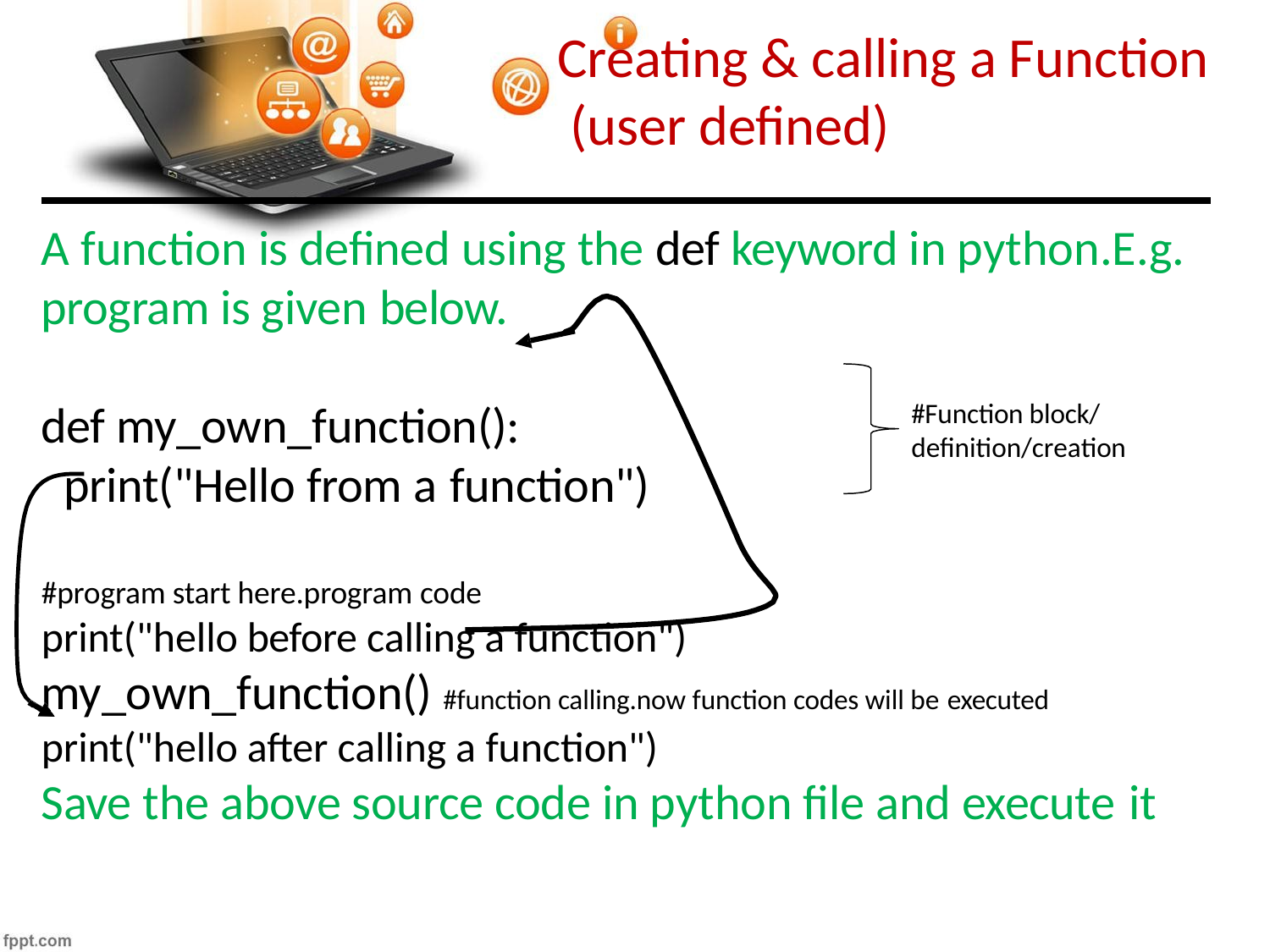

# Creating & calling a Function  (user defined)

A function is defined using the def keyword in python.E.g.  program is given below.

def my_own_function():  print("Hello from a function")
#Function block/  definition/creation

#program start here.program code
print("hello before calling a function")
my_own_function() #function calling.now function codes will be executed
print("hello after calling a function")
Save the above source code in python file and execute it